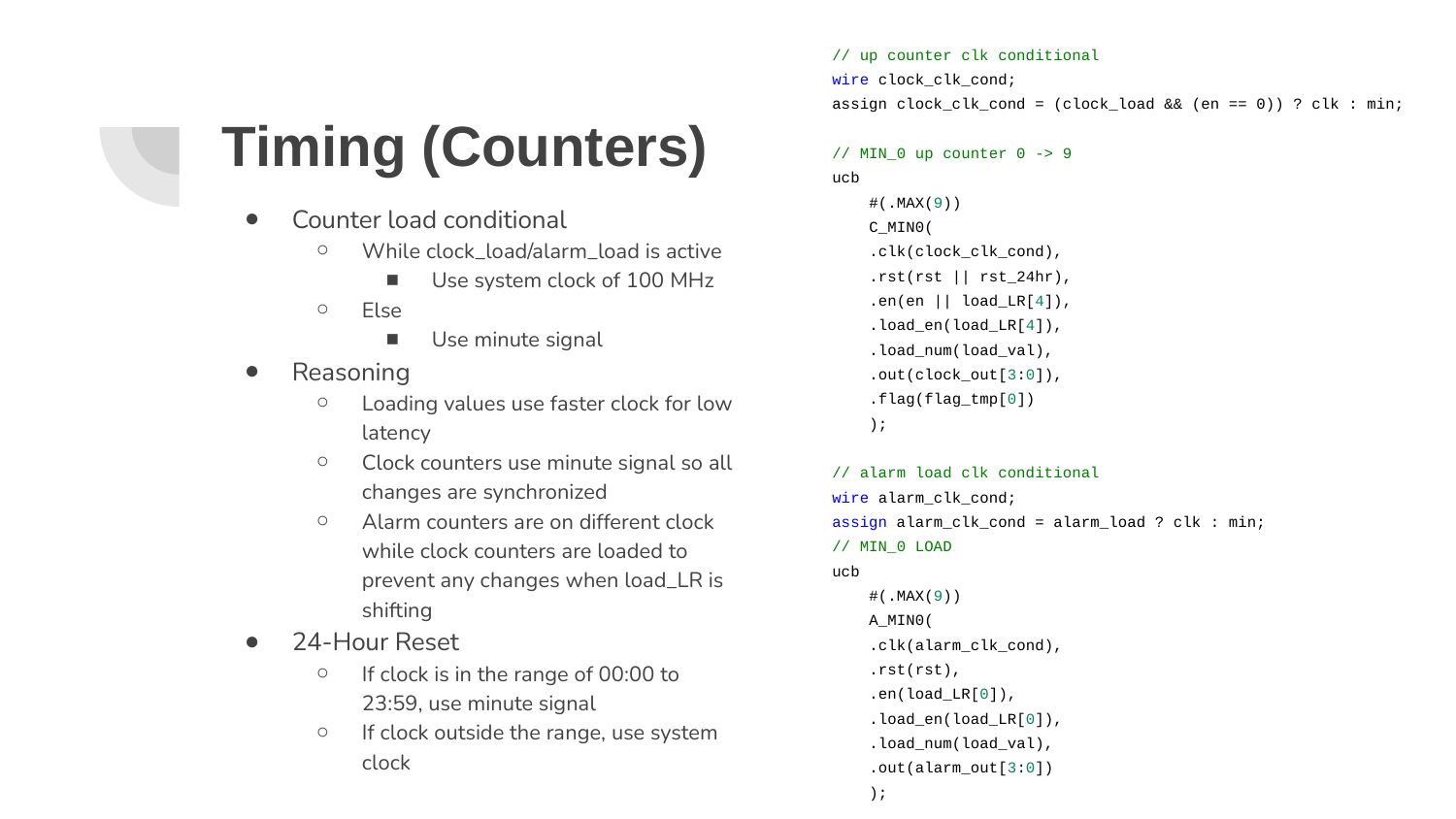

// up counter clk conditional
    wire clock_clk_cond;
    assign clock_clk_cond = (clock_load && (en == 0)) ? clk : min;

    // MIN_0 up counter 0 -> 9
    ucb
        #(.MAX(9))
        C_MIN0(
        .clk(clock_clk_cond),
        .rst(rst || rst_24hr),
        .en(en || load_LR[4]),
        .load_en(load_LR[4]),
        .load_num(load_val),
        .out(clock_out[3:0]),
        .flag(flag_tmp[0])
        );

    // alarm load clk conditional
    wire alarm_clk_cond;
    assign alarm_clk_cond = alarm_load ? clk : min;
    // MIN_0 LOAD
    ucb
        #(.MAX(9))
        A_MIN0(
        .clk(alarm_clk_cond),
        .rst(rst),
        .en(load_LR[0]),
        .load_en(load_LR[0]),
        .load_num(load_val),
        .out(alarm_out[3:0])
        );

# Timing (Counters)
Counter load conditional
While clock_load/alarm_load is active
Use system clock of 100 MHz
Else
Use minute signal
Reasoning
Loading values use faster clock for low latency
Clock counters use minute signal so all changes are synchronized
Alarm counters are on different clock while clock counters are loaded to prevent any changes when load_LR is shifting
24-Hour Reset
If clock is in the range of 00:00 to 23:59, use minute signal
If clock outside the range, use system clock